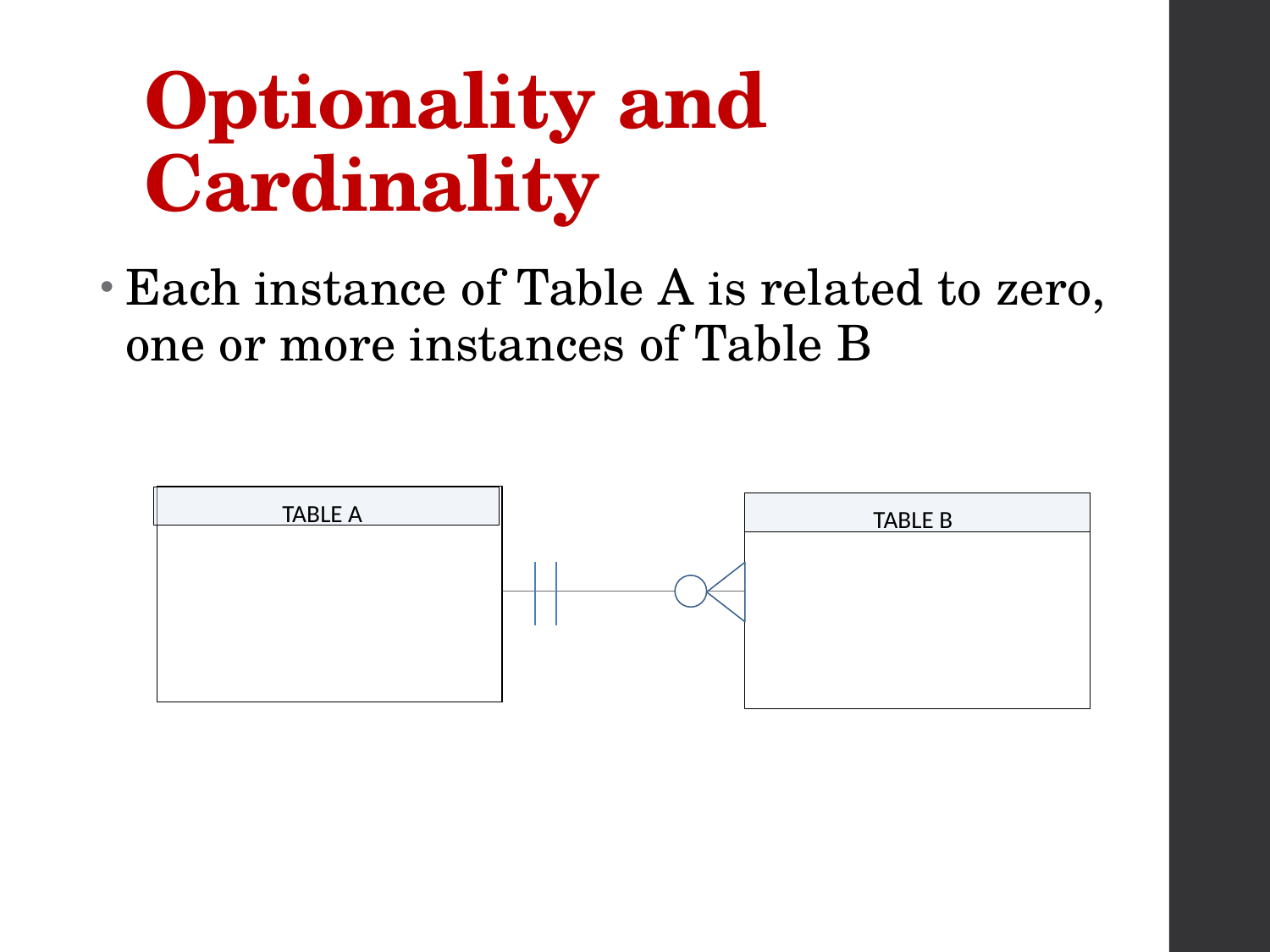

# Optionality and Cardinality
Each instance of Table A is related to zero, one or more instances of Table B

                     TABLE A

                     TABLE B